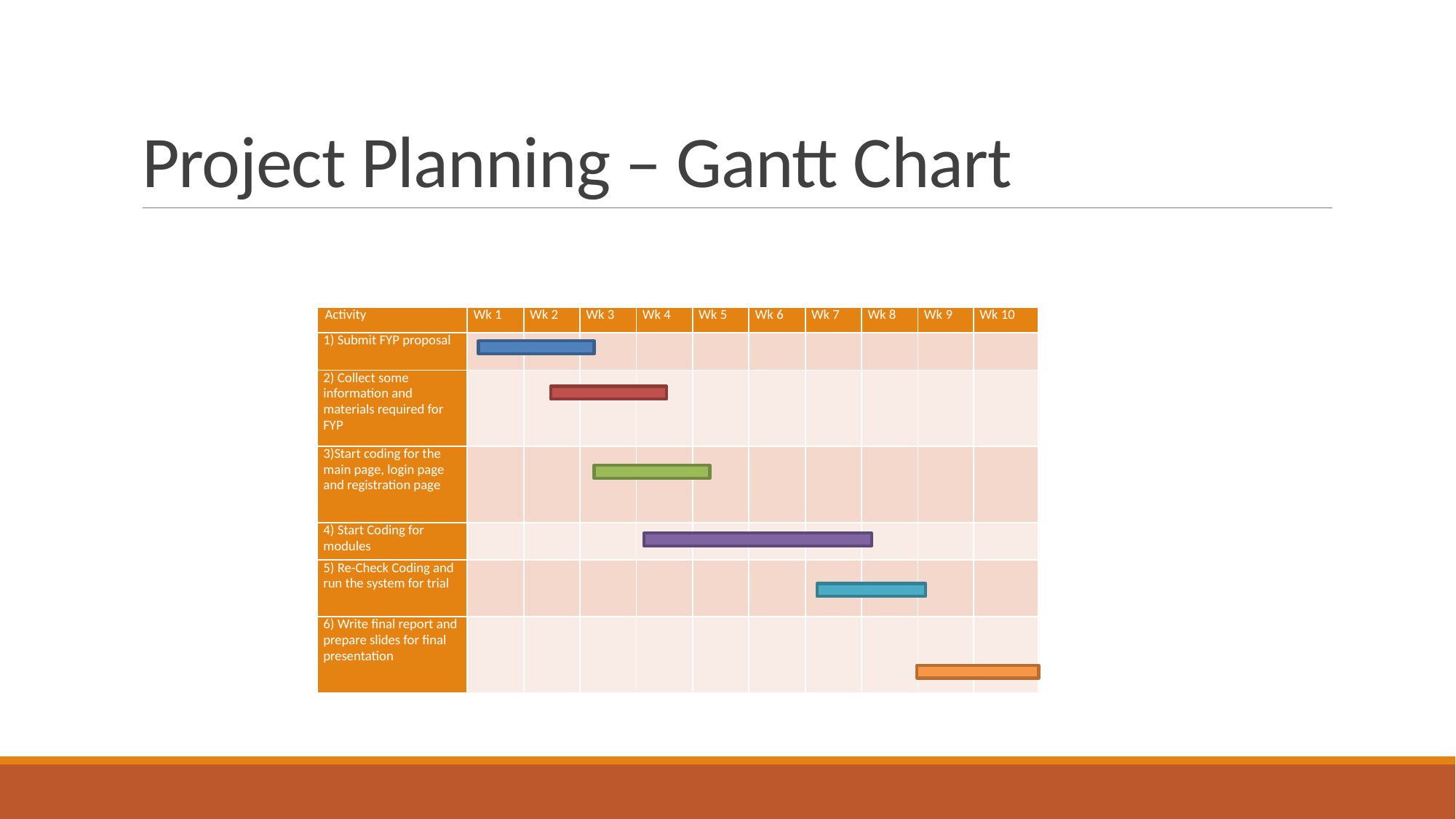

# Project Planning – Gantt Chart
| Activity | Wk 1 | Wk 2 | Wk 3 | Wk 4 | Wk 5 | Wk 6 | Wk 7 | Wk 8 | Wk 9 | Wk 10 |
| --- | --- | --- | --- | --- | --- | --- | --- | --- | --- | --- |
| 1) Submit FYP proposal |  |  |  |  |  |  |  |  |  |  |
| 2) Collect some information and materials required for FYP |  |  |  |  |  |  |  |  |  |  |
| 3)Start coding for the main page, login page and registration page |  |  |  |  |  |  |  |  |  |  |
| 4) Start Coding for modules |  |  |  |  |  |  |  |  |  |  |
| 5) Re-Check Coding and run the system for trial |  |  |  |  |  |  |  |  |  |  |
| 6) Write final report and prepare slides for final presentation |  |  |  |  |  |  |  |  |  |  |